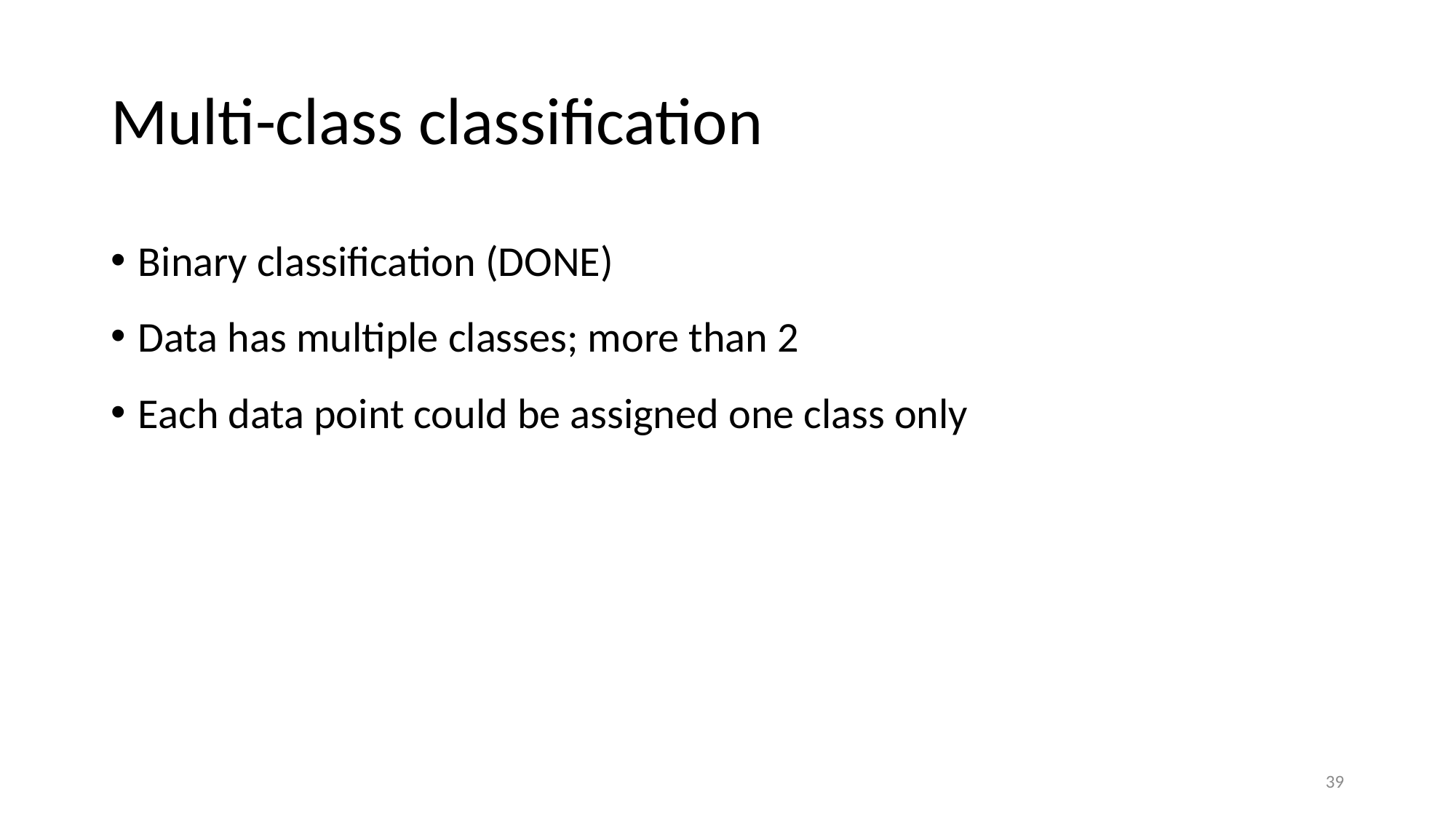

# Multi-class classification
Binary classification (DONE)
Data has multiple classes; more than 2
Each data point could be assigned one class only

39